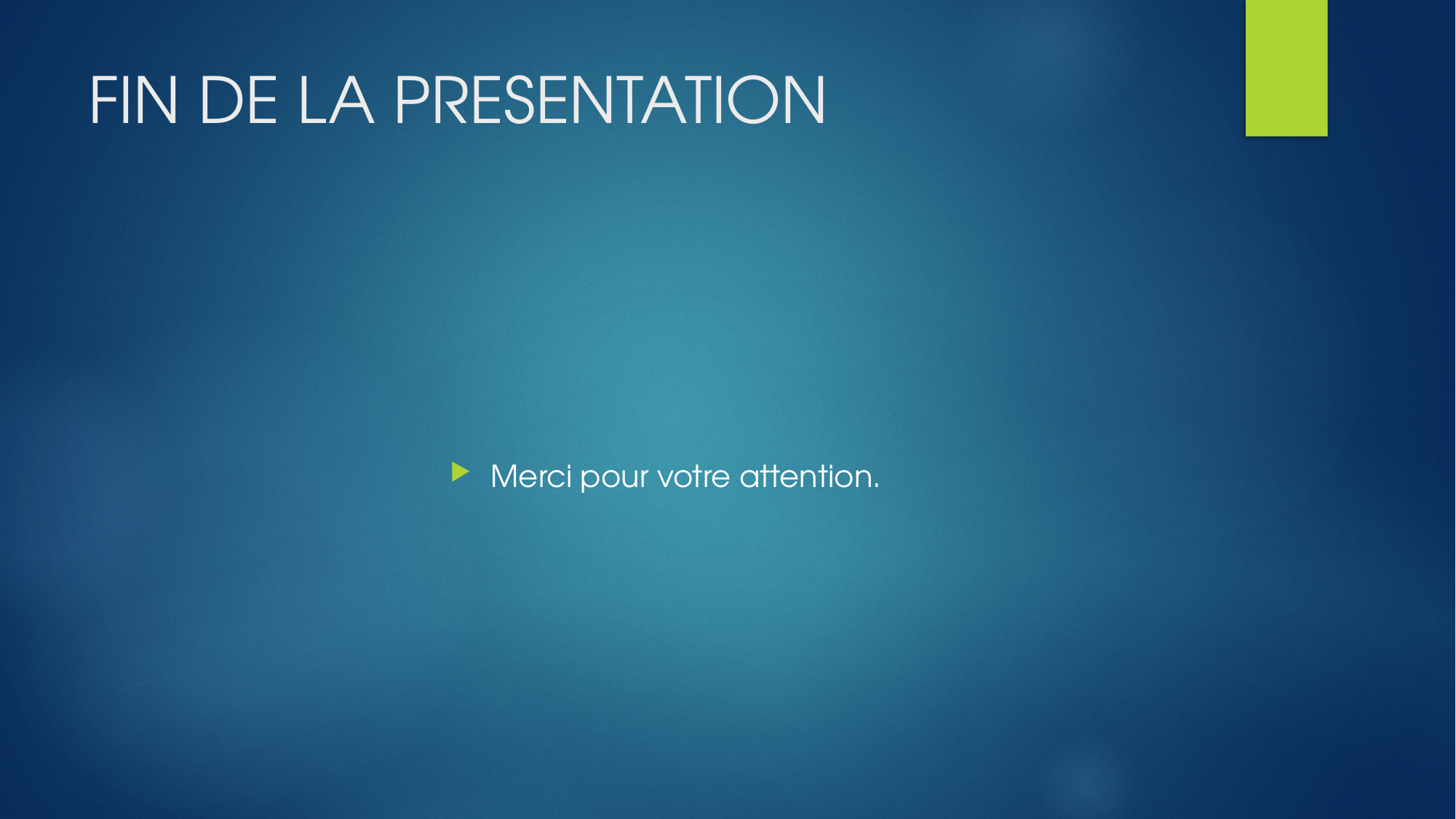

# FIN DE LA PRESENTATION

Merci pour votre attention.